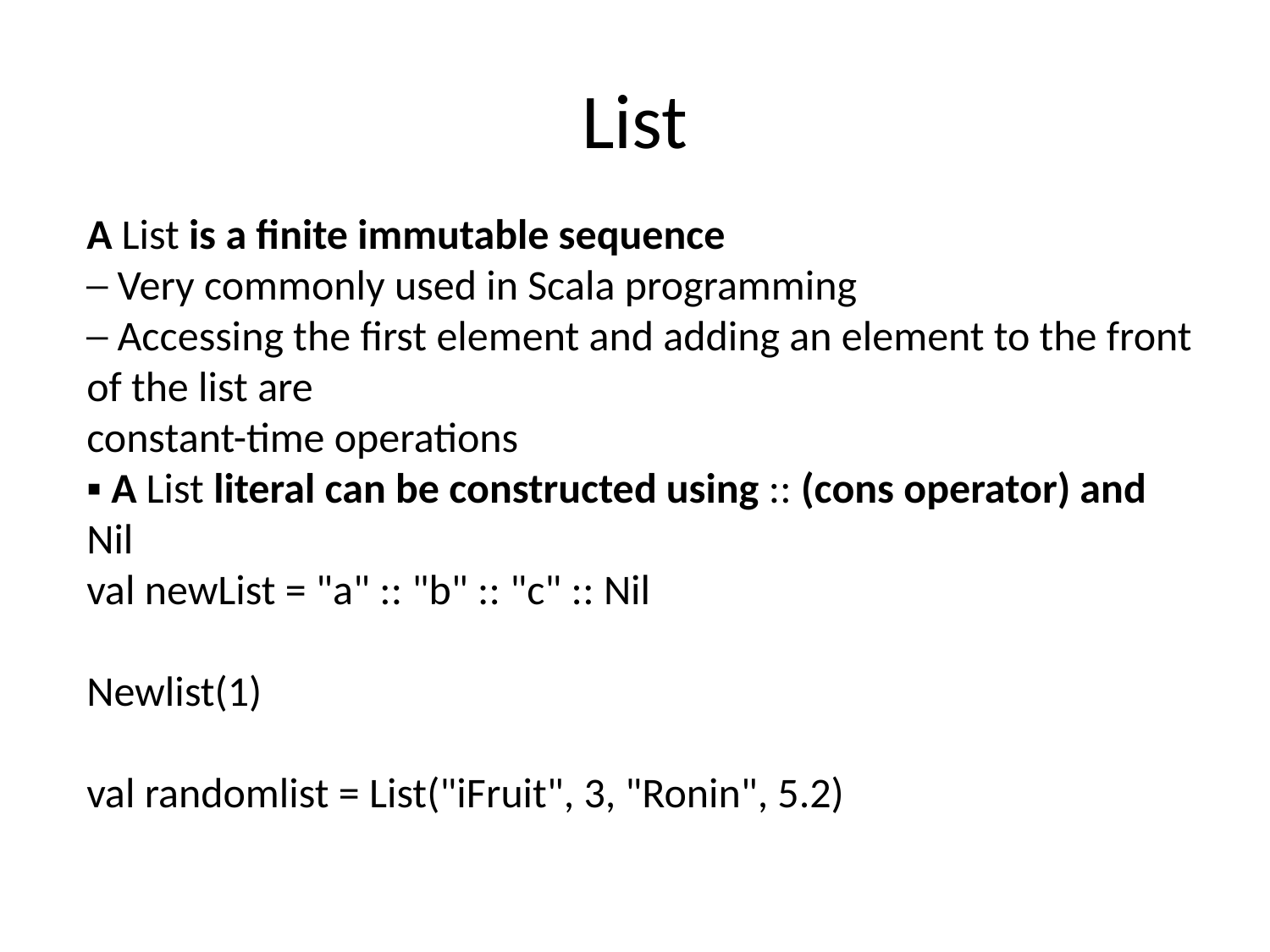

# List
A List is a finite immutable sequence
─ Very commonly used in Scala programming
─ Accessing the first element and adding an element to the front of the list are
constant-time operations
▪ A List literal can be constructed using :: (cons operator) and Nil
val newList = "a" :: "b" :: "c" :: Nil

Newlist(1)

val randomlist = List("iFruit", 3, "Ronin", 5.2)